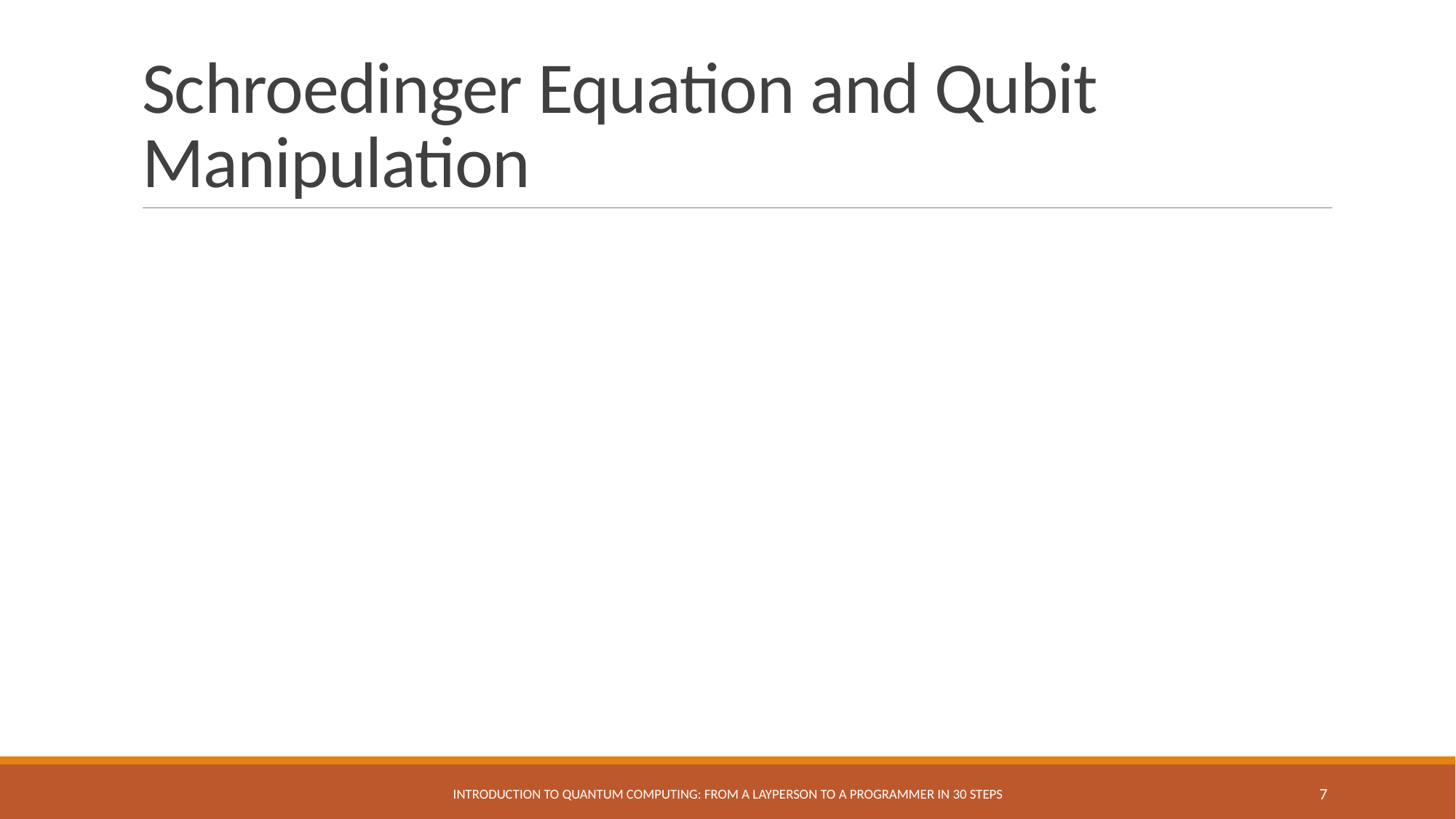

# Schroedinger Equation and Qubit Manipulation
Introduction to Quantum Computing: From a Layperson to a Programmer in 30 Steps
7